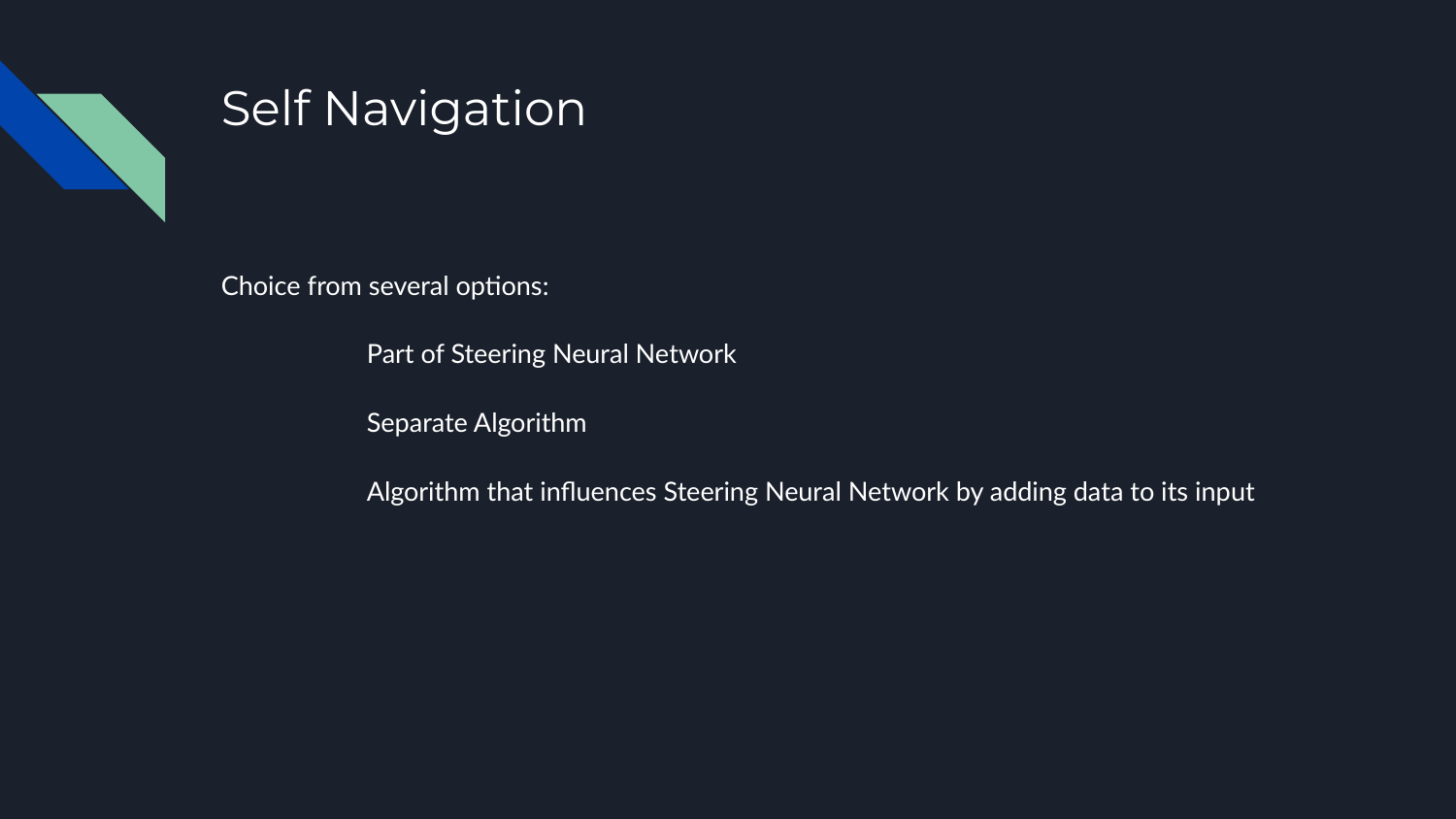

# Self Navigation
Choice from several options:
	Part of Steering Neural Network
	Separate Algorithm
	Algorithm that influences Steering Neural Network by adding data to its input